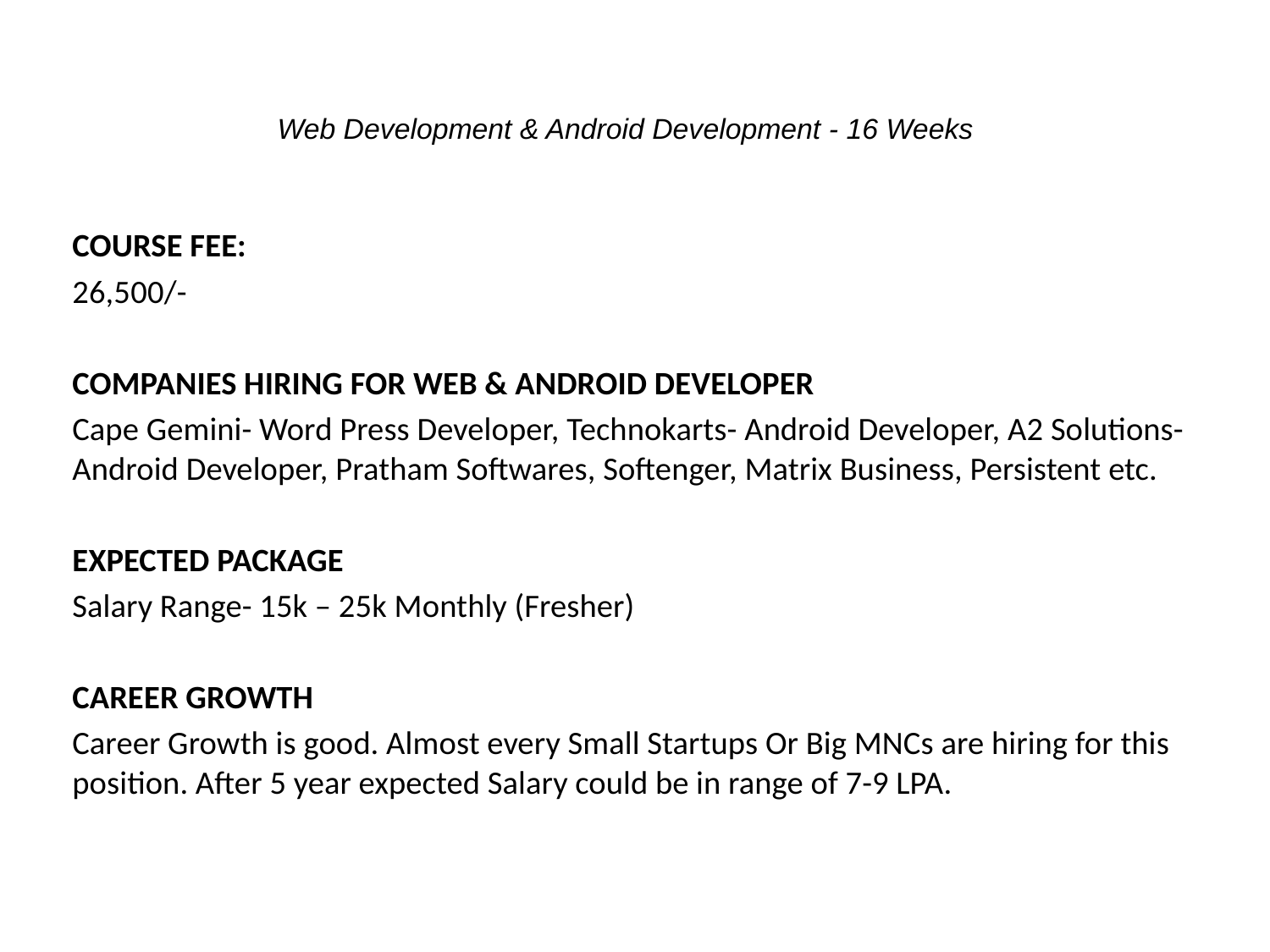

# Web Development & Android Development - 16 Weeks
COURSE FEE:
26,500/-

COMPANIES HIRING FOR WEB & ANDROID DEVELOPER
Cape Gemini- Word Press Developer, Technokarts- Android Developer, A2 Solutions- Android Developer, Pratham Softwares, Softenger, Matrix Business, Persistent etc.

EXPECTED PACKAGE
Salary Range- 15k – 25k Monthly (Fresher)

CAREER GROWTH
Career Growth is good. Almost every Small Startups Or Big MNCs are hiring for this position. After 5 year expected Salary could be in range of 7-9 LPA.